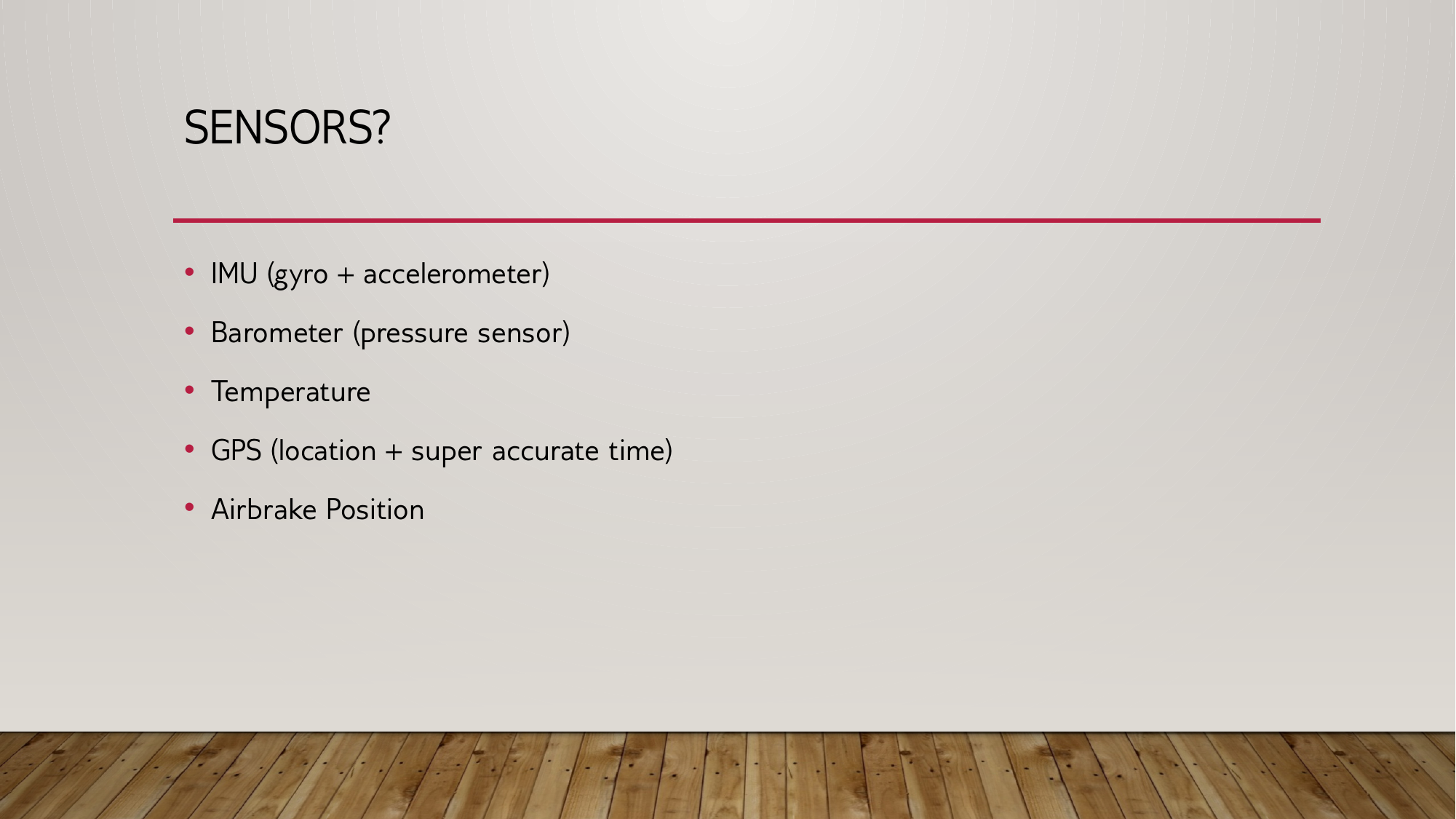

# Sensors?
IMU (gyro + accelerometer)
Barometer (pressure sensor)
Temperature
GPS (location + super accurate time)
Airbrake Position